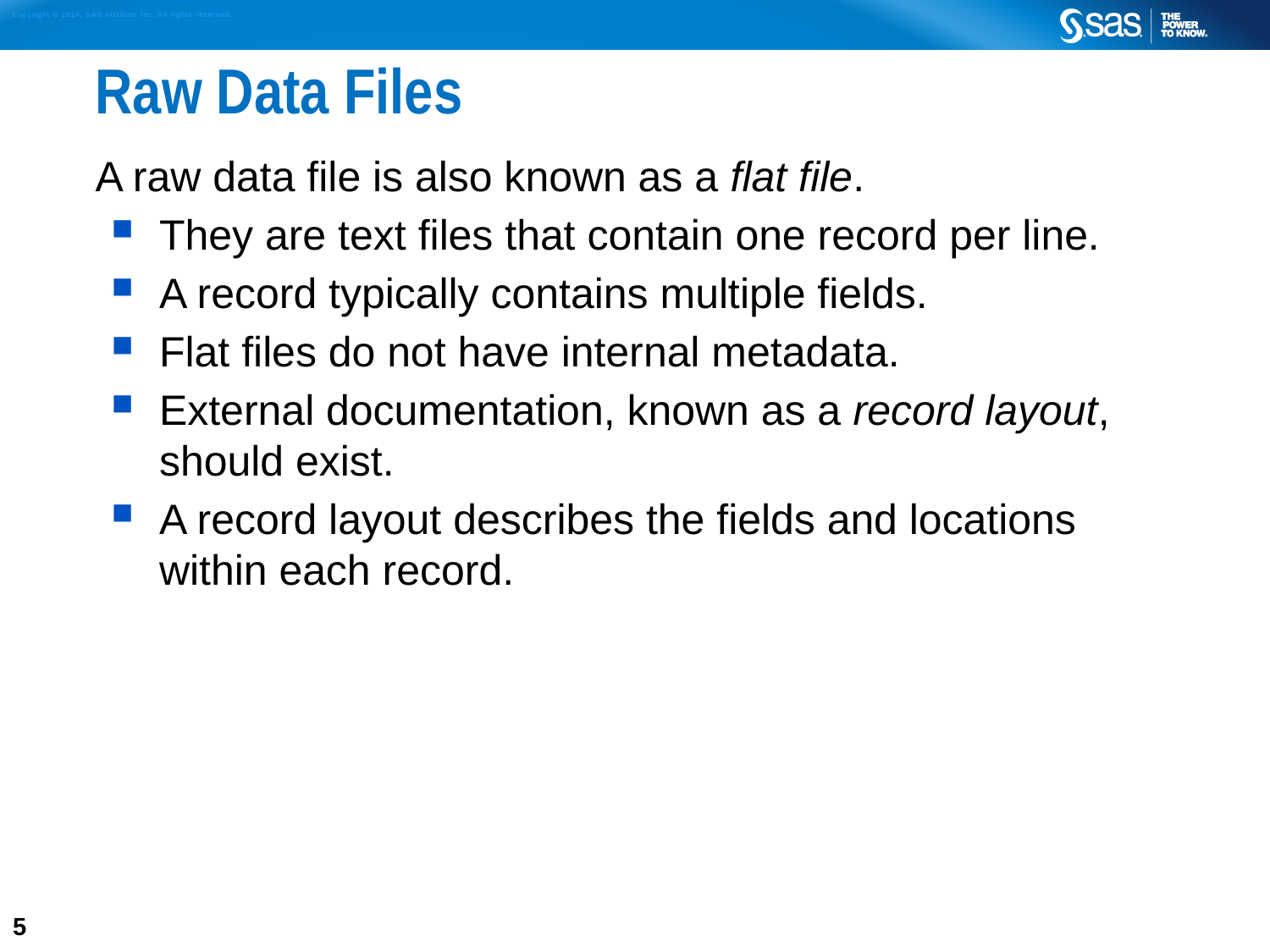

# Raw Data Files
A raw data file is also known as a flat file.
They are text files that contain one record per line.
A record typically contains multiple fields.
Flat files do not have internal metadata.
External documentation, known as a record layout, should exist.
A record layout describes the fields and locations within each record.
5